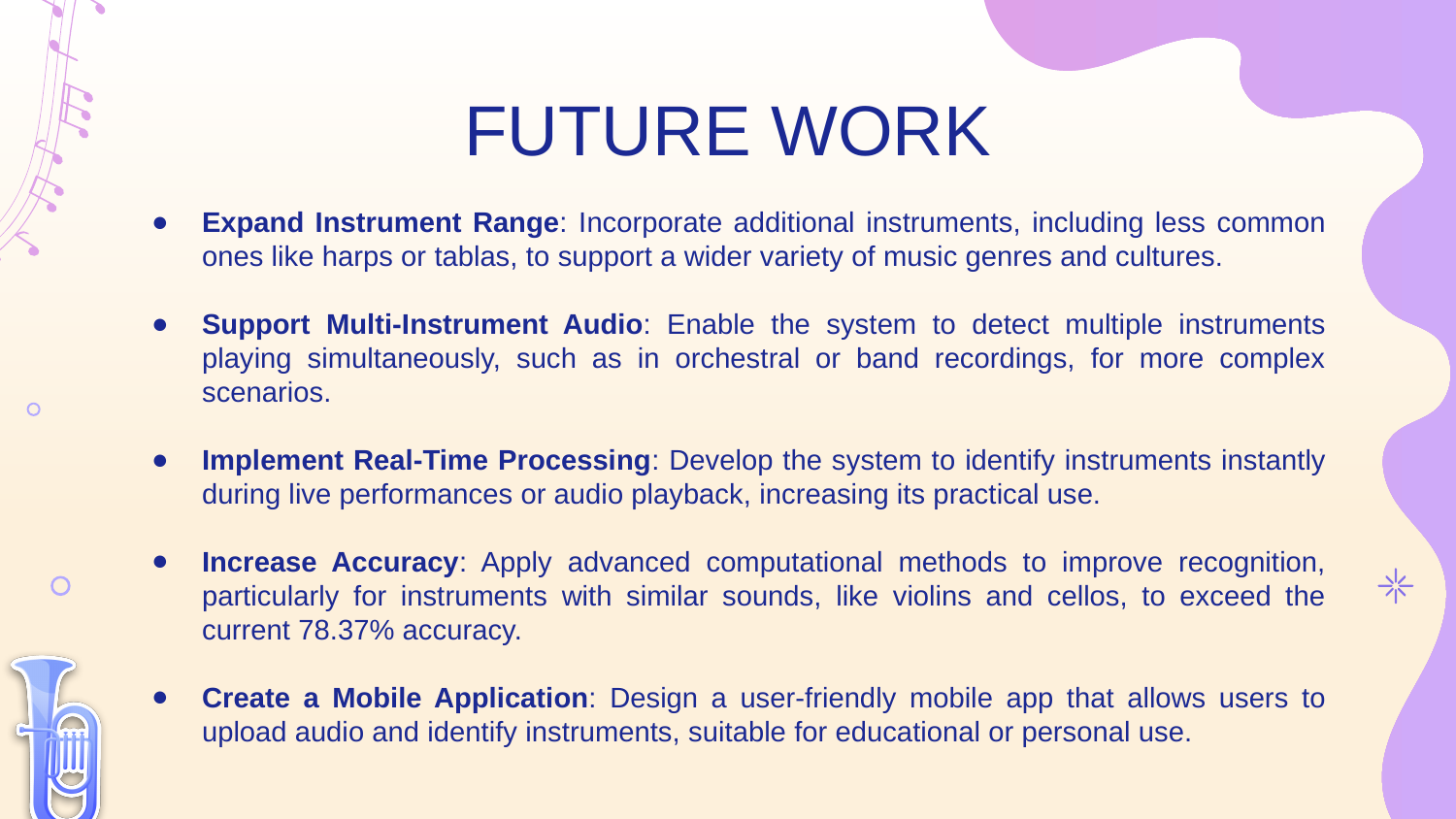

# FUTURE WORK
Expand Instrument Range: Incorporate additional instruments, including less common ones like harps or tablas, to support a wider variety of music genres and cultures.

Support Multi-Instrument Audio: Enable the system to detect multiple instruments playing simultaneously, such as in orchestral or band recordings, for more complex scenarios.

Implement Real-Time Processing: Develop the system to identify instruments instantly during live performances or audio playback, increasing its practical use.

Increase Accuracy: Apply advanced computational methods to improve recognition, particularly for instruments with similar sounds, like violins and cellos, to exceed the current 78.37% accuracy.

Create a Mobile Application: Design a user-friendly mobile app that allows users to upload audio and identify instruments, suitable for educational or personal use.